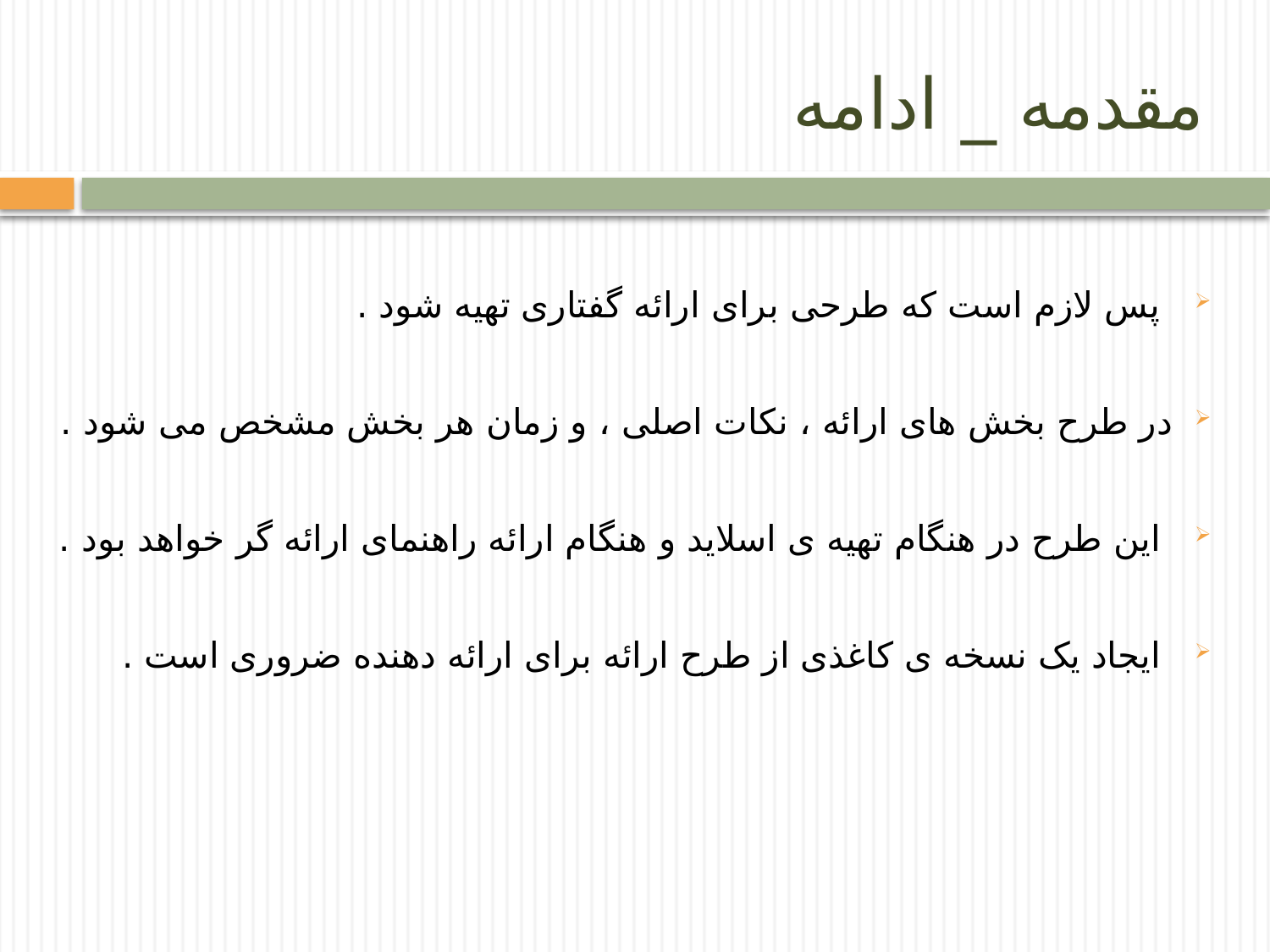

# مقدمه _ ادامه
 پس لازم است که طرحی برای ارائه گفتاری تهیه شود .
در طرح بخش های ارائه ، نکات اصلی ، و زمان هر بخش مشخص می شود .
 این طرح در هنگام تهیه ی اسلاید و هنگام ارائه راهنمای ارائه گر خواهد بود .
 ایجاد یک نسخه ی کاغذی از طرح ارائه برای ارائه دهنده ضروری است .